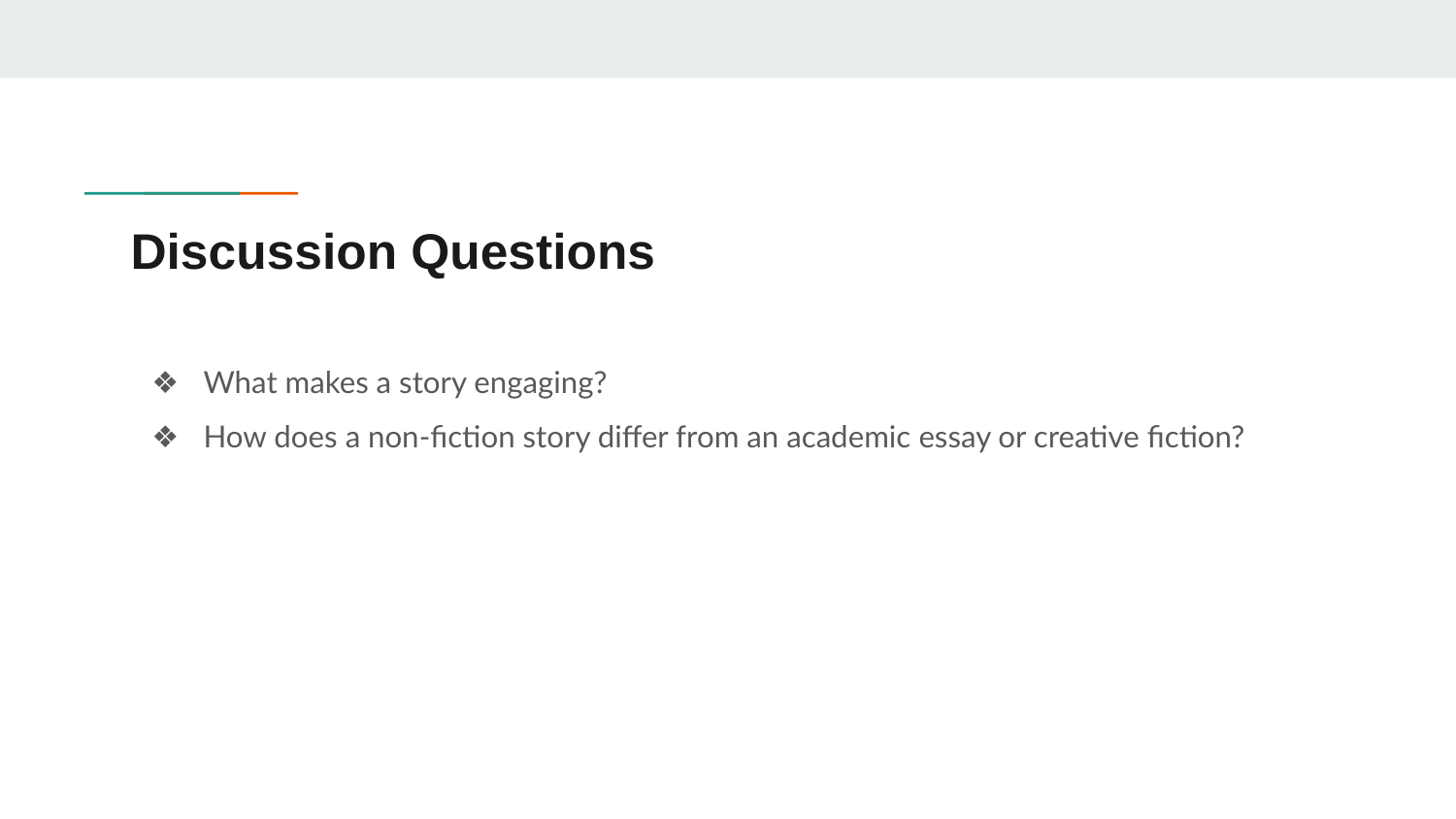

# Discussion Questions
What makes a story engaging?
How does a non-fiction story differ from an academic essay or creative fiction?